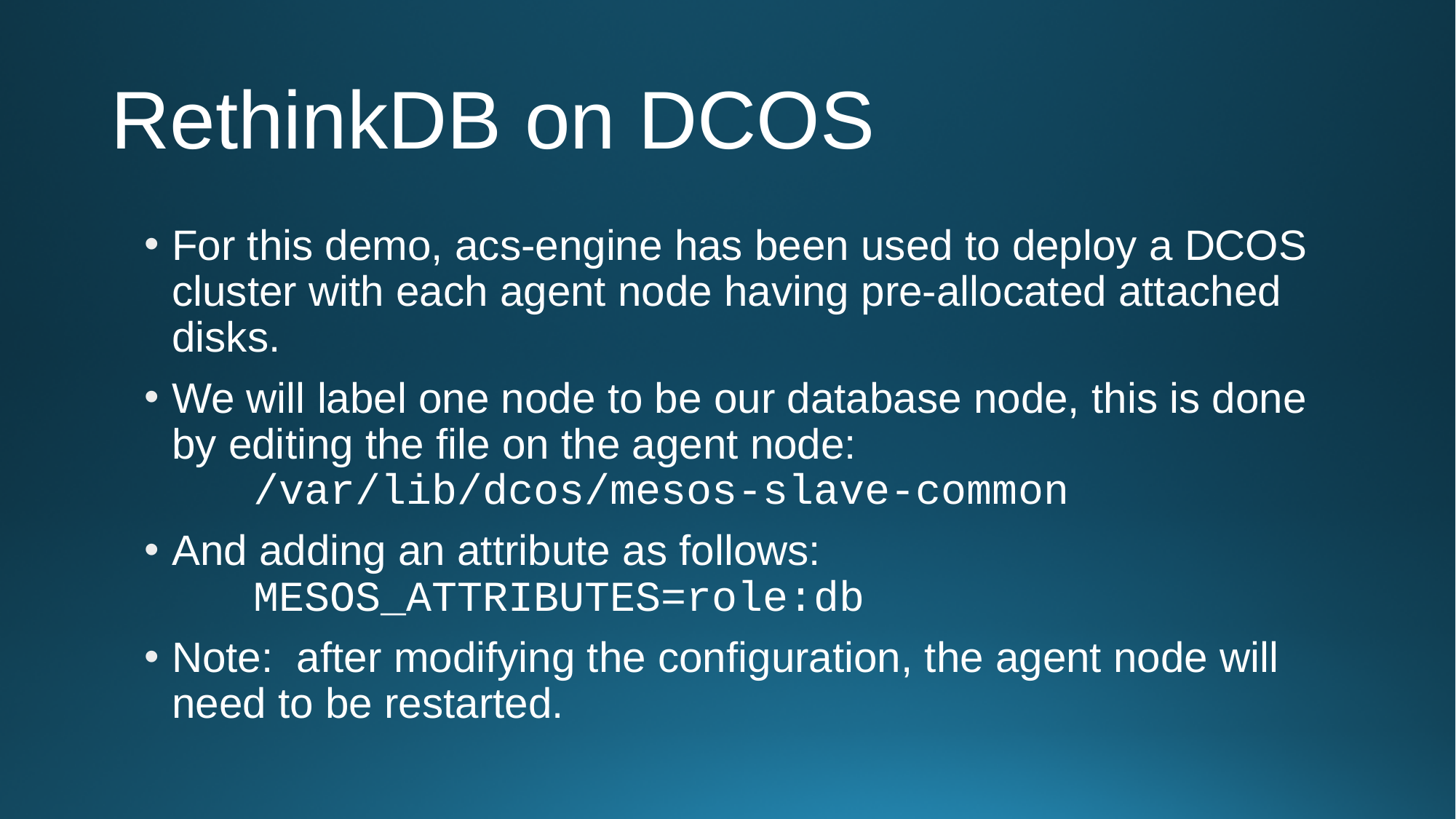

# RethinkDB on DCOS
For this demo, acs-engine has been used to deploy a DCOS cluster with each agent node having pre-allocated attached disks.
We will label one node to be our database node, this is done by editing the file on the agent node:
	/var/lib/dcos/mesos-slave-common
And adding an attribute as follows:
	MESOS_ATTRIBUTES=role:db
Note:  after modifying the configuration, the agent node will need to be restarted.